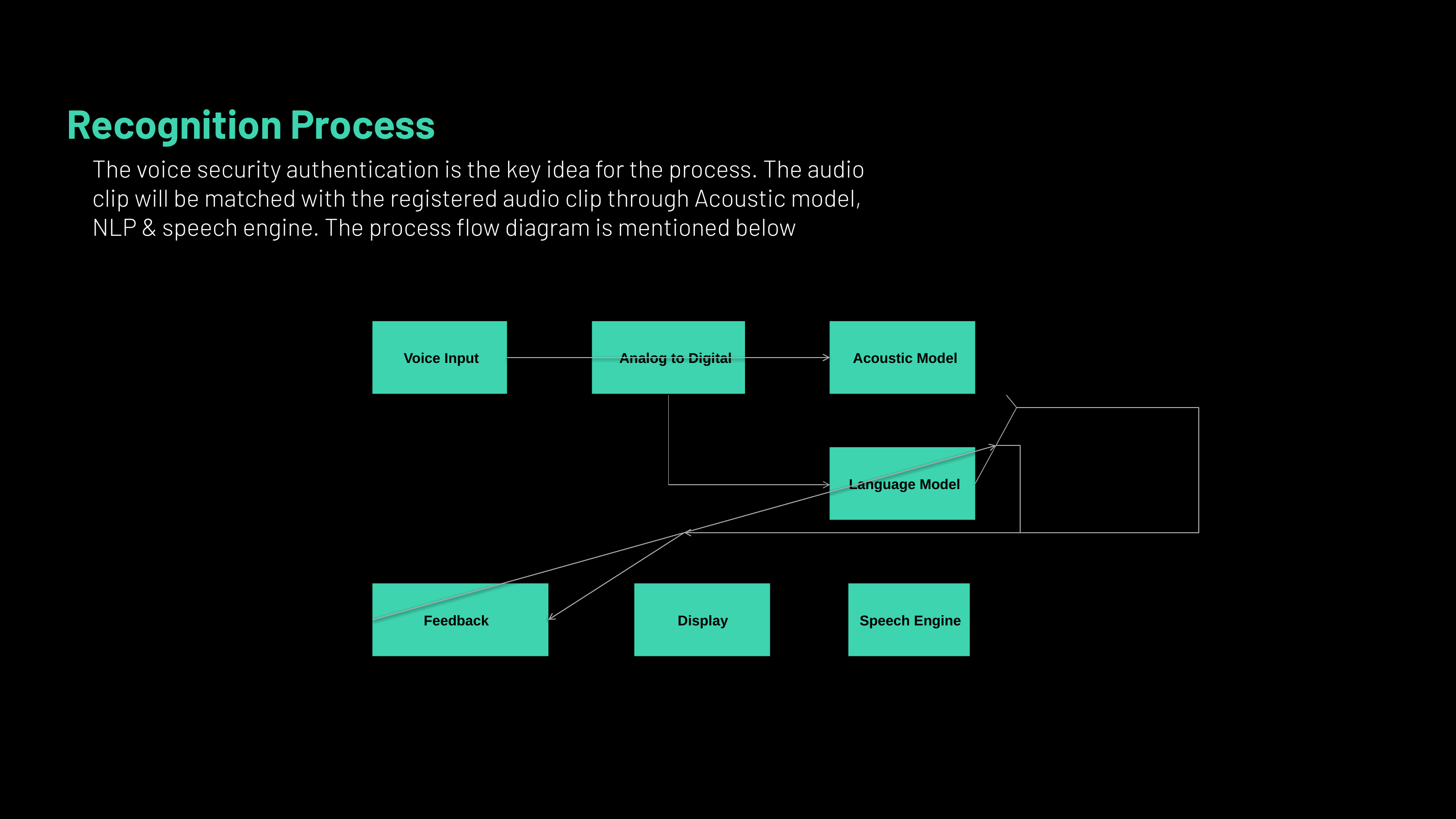

Recognition Process
The voice security authentication is the key idea for the process. The audio clip will be matched with the registered audio clip through Acoustic model, NLP & speech engine. The process flow diagram is mentioned below
      Voice Input
     Analog to Digital
    Acoustic Model
   Language Model
           Feedback
         Display
 Speech Engine